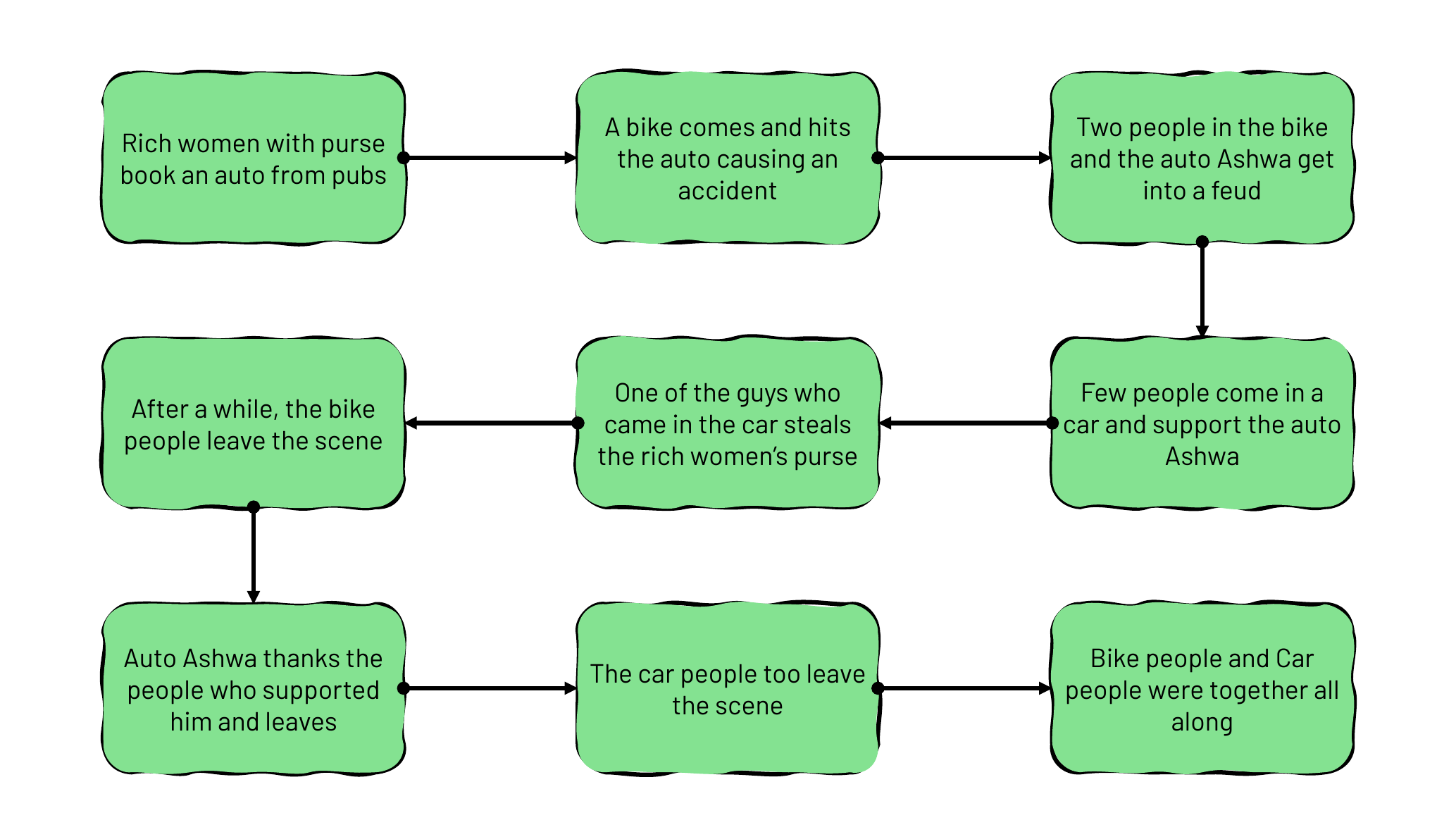

Rich women with purse book an auto from pubs
A bike comes and hits the auto causing an accident
Two people in the bike and the auto Ashwa get into a feud
After a while, the bike people leave the scene
One of the guys who came in the car steals the rich women’s purse
Few people come in a car and support the auto Ashwa
Auto Ashwa thanks the people who supported him and leaves
The car people too leave the scene
Bike people and Car people were together all along